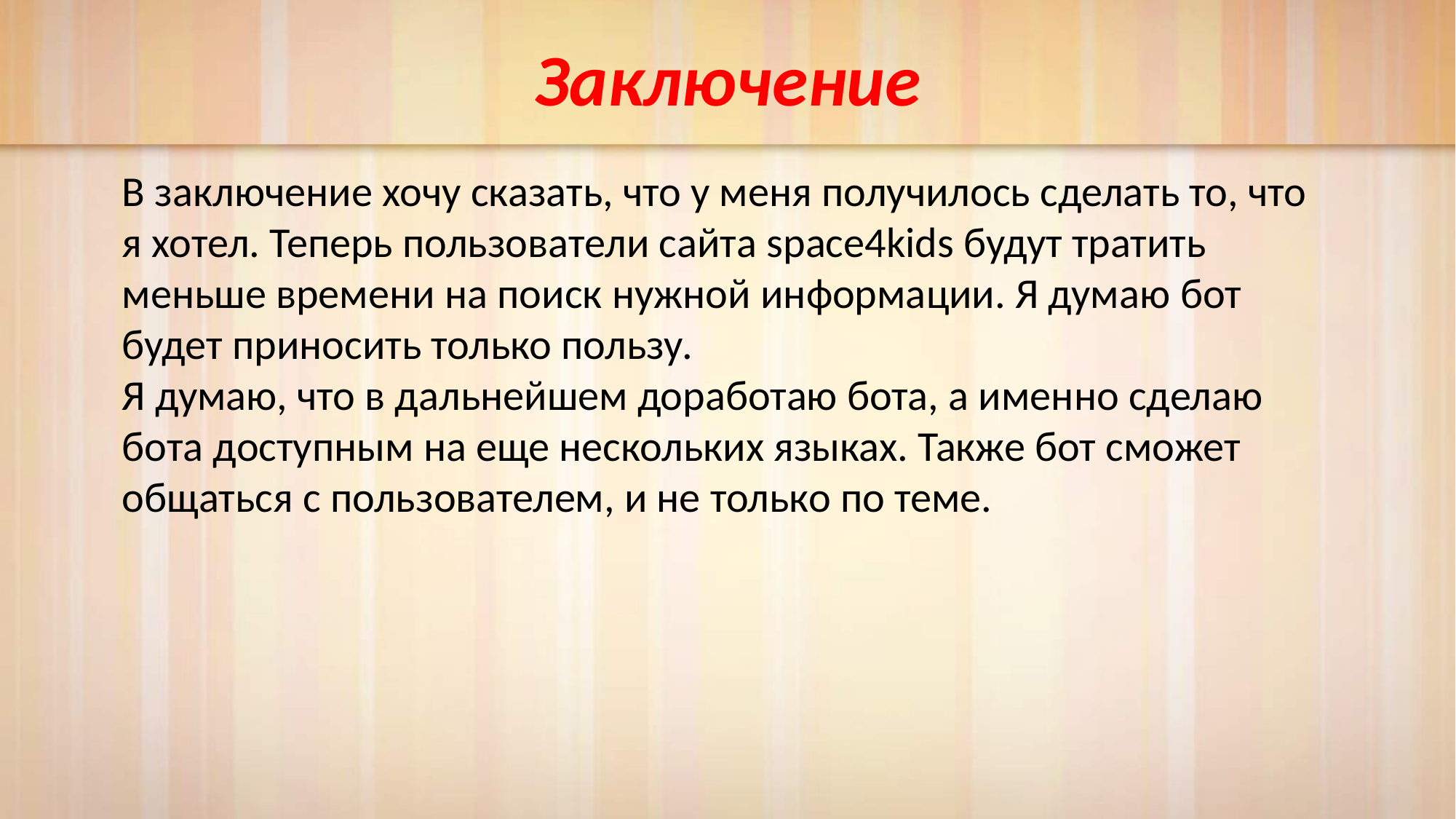

# Заключение
В заключение хочу сказать, что у меня получилось сделать то, что я хотел. Теперь пользователи сайта space4kids будут тратить меньше времени на поиск нужной информации. Я думаю бот будет приносить только пользу.
Я думаю, что в дальнейшем доработаю бота, а именно сделаю бота доступным на еще нескольких языках. Также бот сможет общаться с пользователем, и не только по теме.